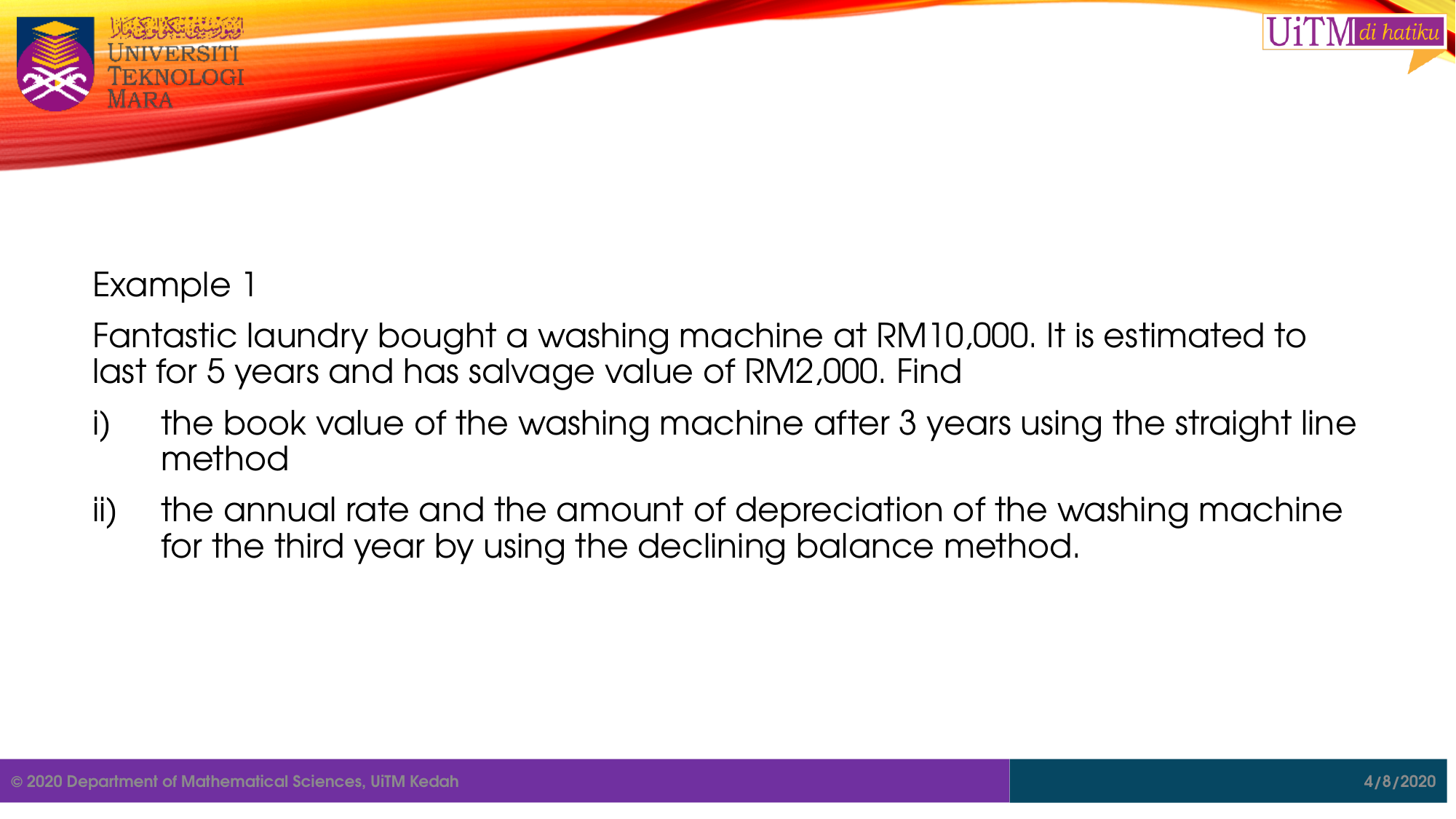

#
Example 1
Fantastic laundry bought a washing machine at RM10,000. It is estimated to last for 5 years and has salvage value of RM2,000. Find
the book value of the washing machine after 3 years using the straight line method
the annual rate and the amount of depreciation of the washing machine for the third year by using the declining balance method.